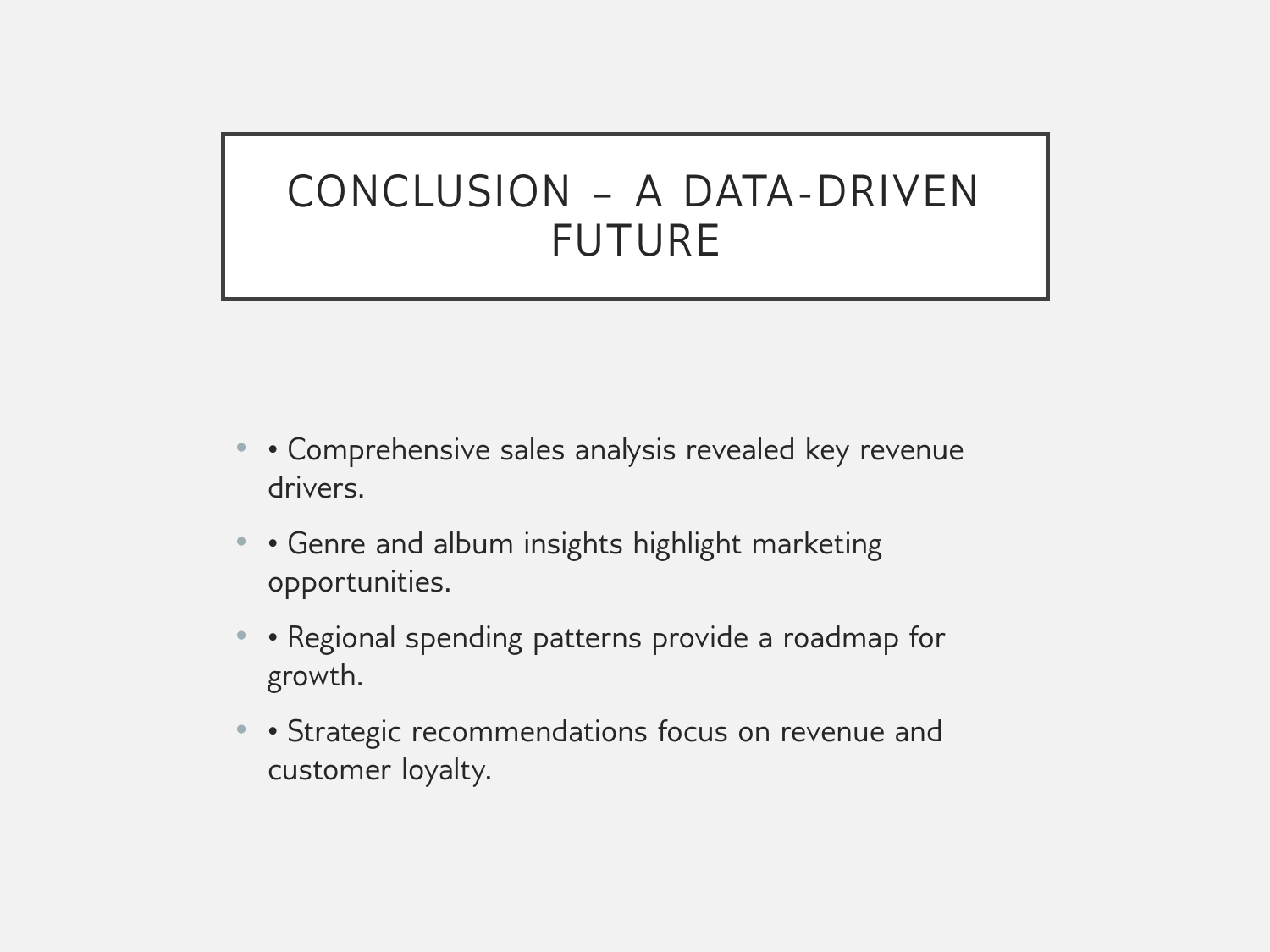

# Conclusion – A Data-Driven Future

• Comprehensive sales analysis revealed key revenue drivers.
• Genre and album insights highlight marketing opportunities.
• Regional spending patterns provide a roadmap for growth.
• Strategic recommendations focus on revenue and customer loyalty.